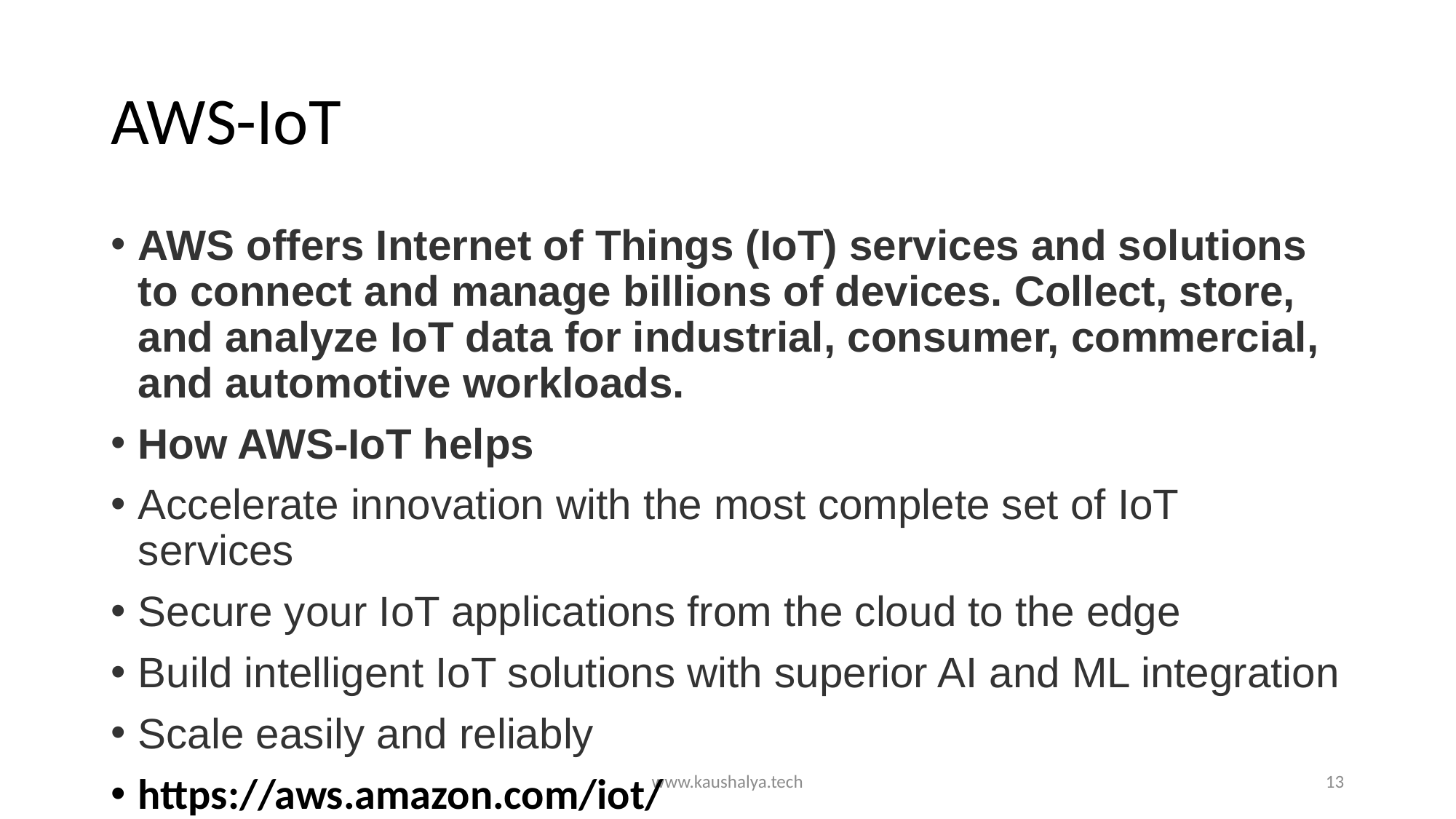

# AWS-IoT
AWS offers Internet of Things (IoT) services and solutions to connect and manage billions of devices. Collect, store, and analyze IoT data for industrial, consumer, commercial, and automotive workloads.
How AWS-IoT helps
Accelerate innovation with the most complete set of IoT services
Secure your IoT applications from the cloud to the edge
Build intelligent IoT solutions with superior AI and ML integration
Scale easily and reliably
https://aws.amazon.com/iot/
www.kaushalya.tech
13